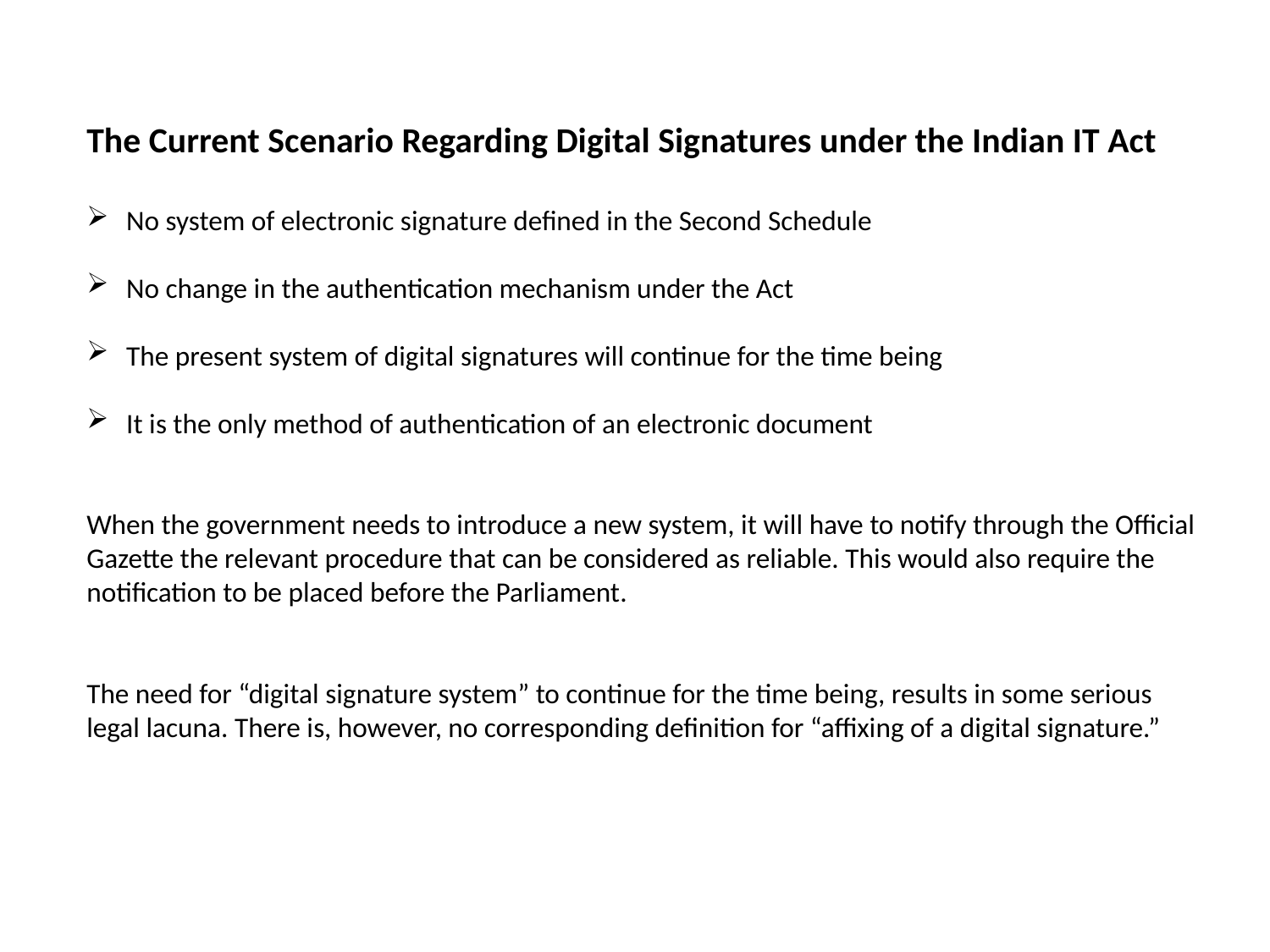

The Current Scenario Regarding Digital Signatures under the Indian IT Act

No system of electronic signature defined in the Second Schedule

No change in the authentication mechanism under the Act

The present system of digital signatures will continue for the time being

It is the only method of authentication of an electronic document

When the government needs to introduce a new system, it will have to notify through the Official Gazette the relevant procedure that can be considered as reliable. This would also require the notification to be placed before the Parliament.

The need for “digital signature system” to continue for the time being, results in some serious legal lacuna. There is, however, no corresponding definition for “affixing of a digital signature.”